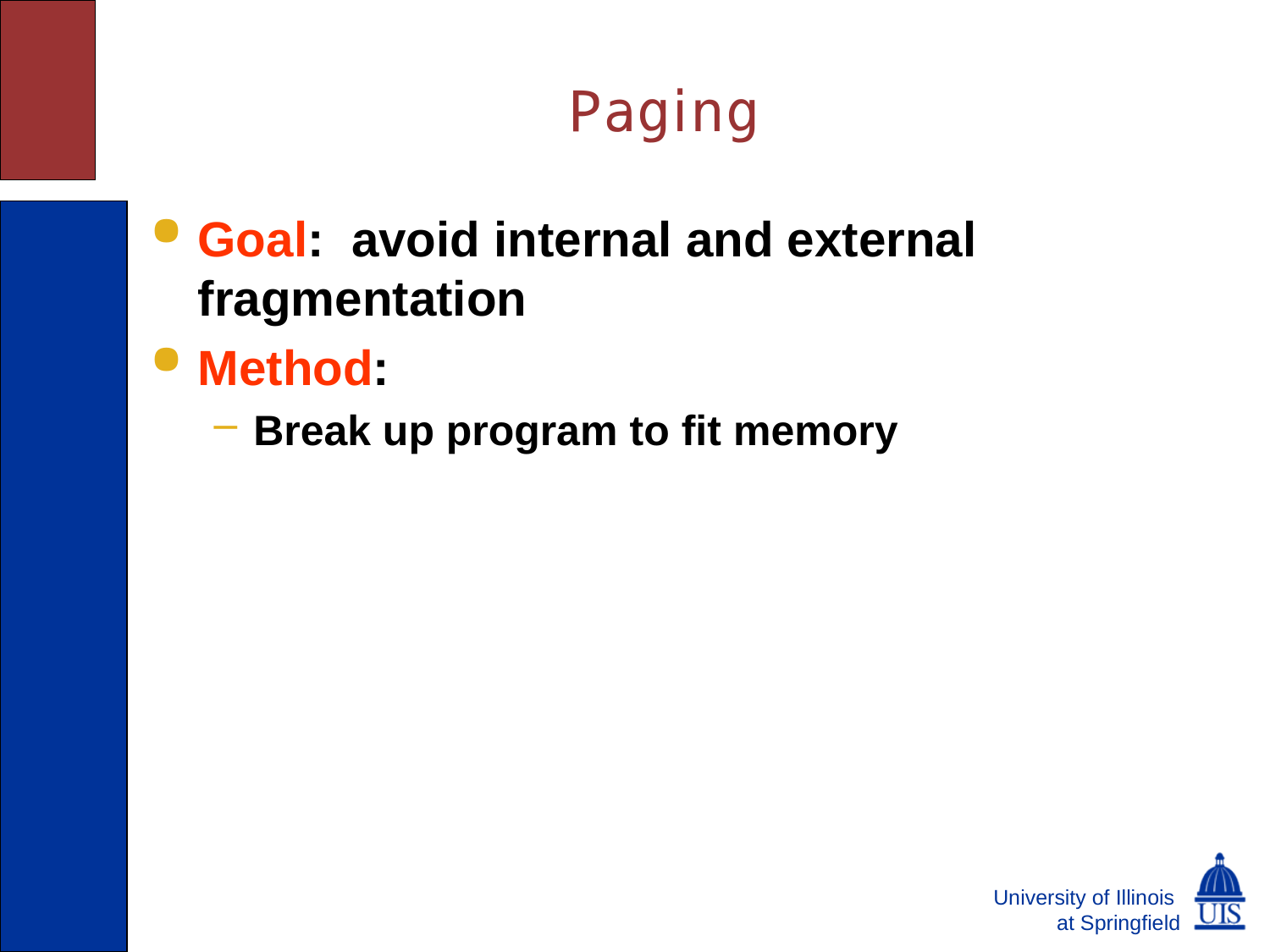

# Paging
Goal:  avoid internal and external fragmentation
Method:
Break up program to fit memory